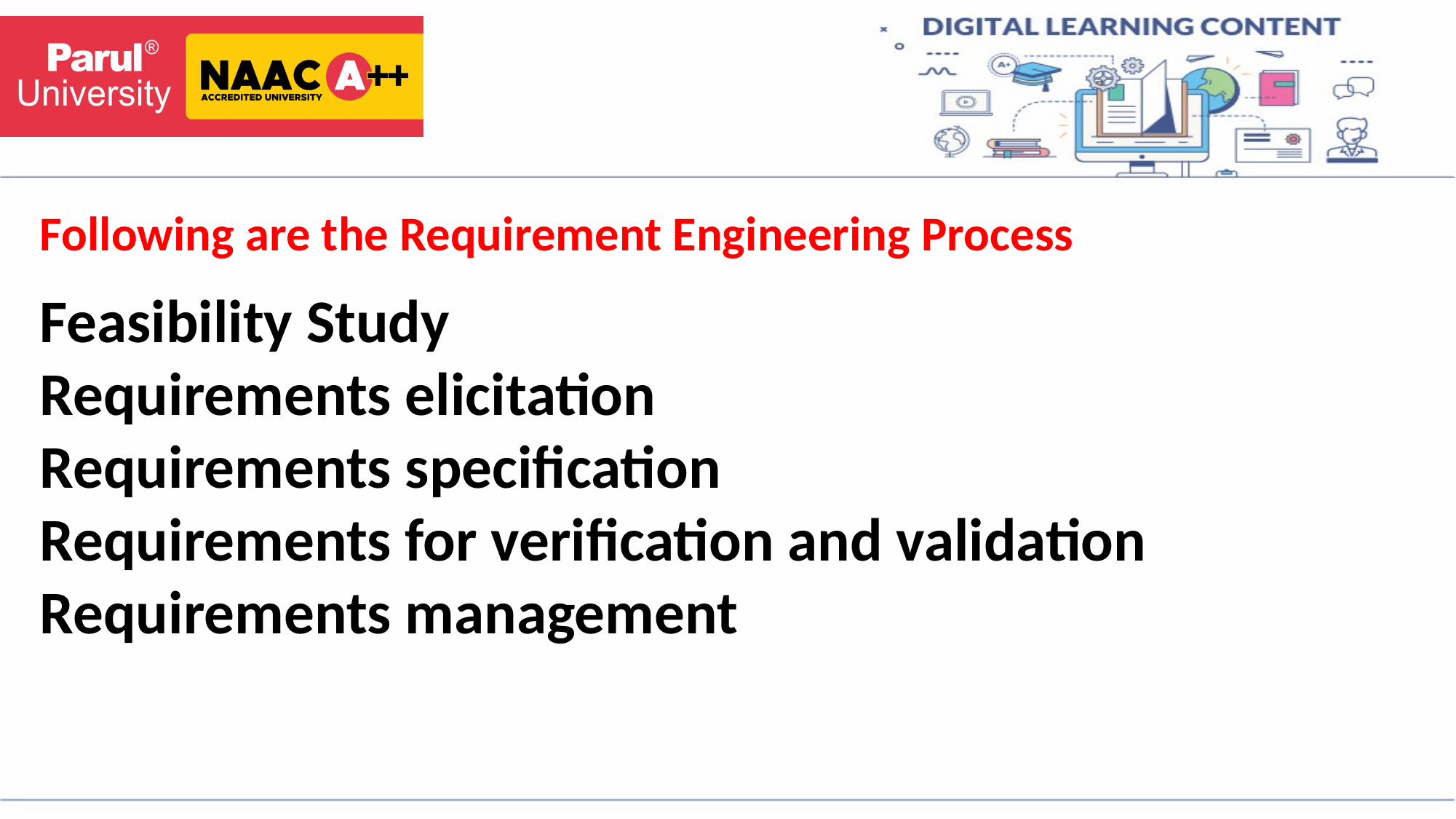

# Following are the Requirement Engineering Process
Feasibility Study
Requirements elicitation
Requirements specification
Requirements for verification and validation
Requirements management